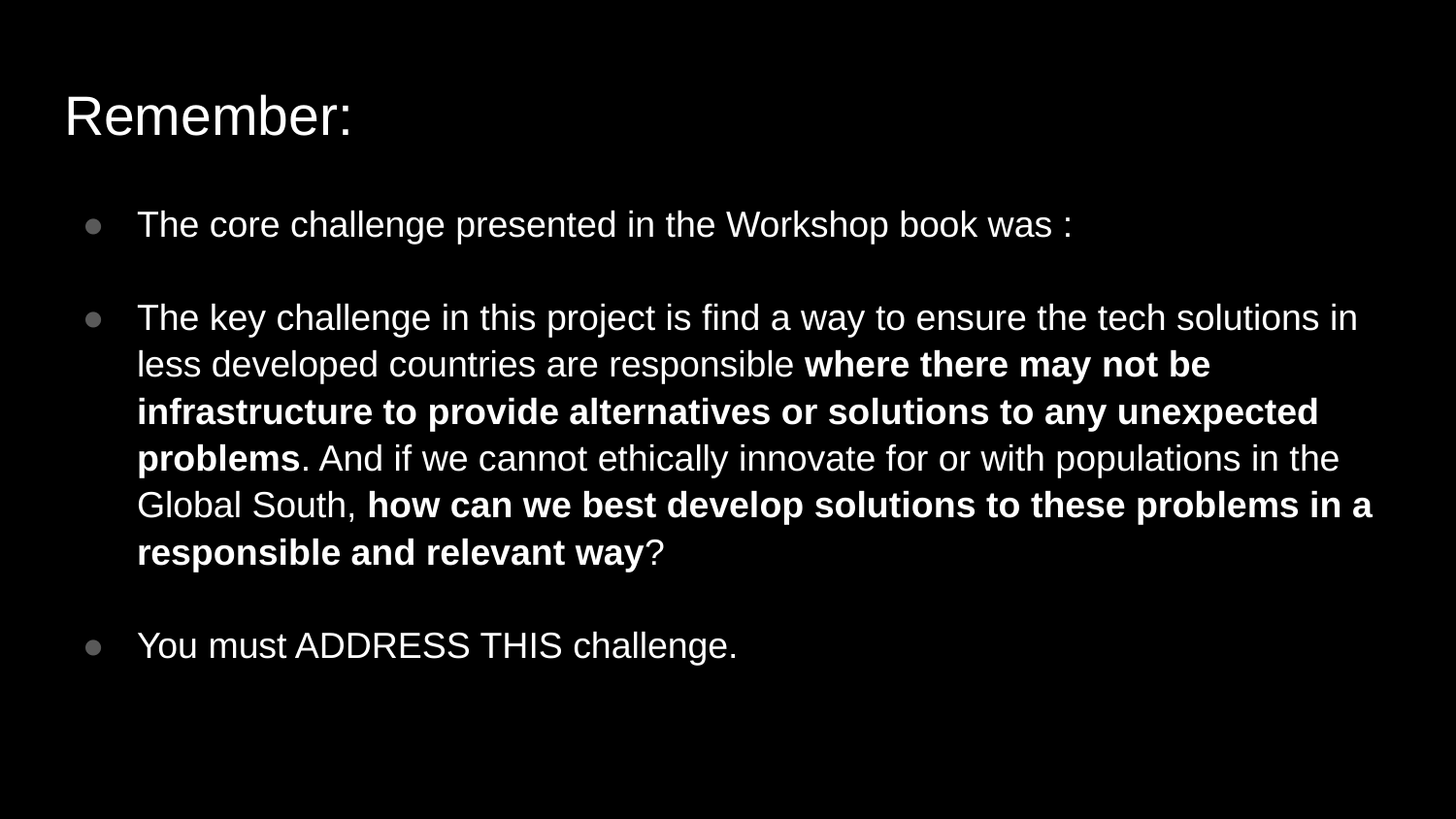

# Remember:
The core challenge presented in the Workshop book was :

The key challenge in this project is find a way to ensure the tech solutions in less developed countries are responsible where there may not be infrastructure to provide alternatives or solutions to any unexpected problems. And if we cannot ethically innovate for or with populations in the Global South, how can we best develop solutions to these problems in a responsible and relevant way?

You must ADDRESS THIS challenge.